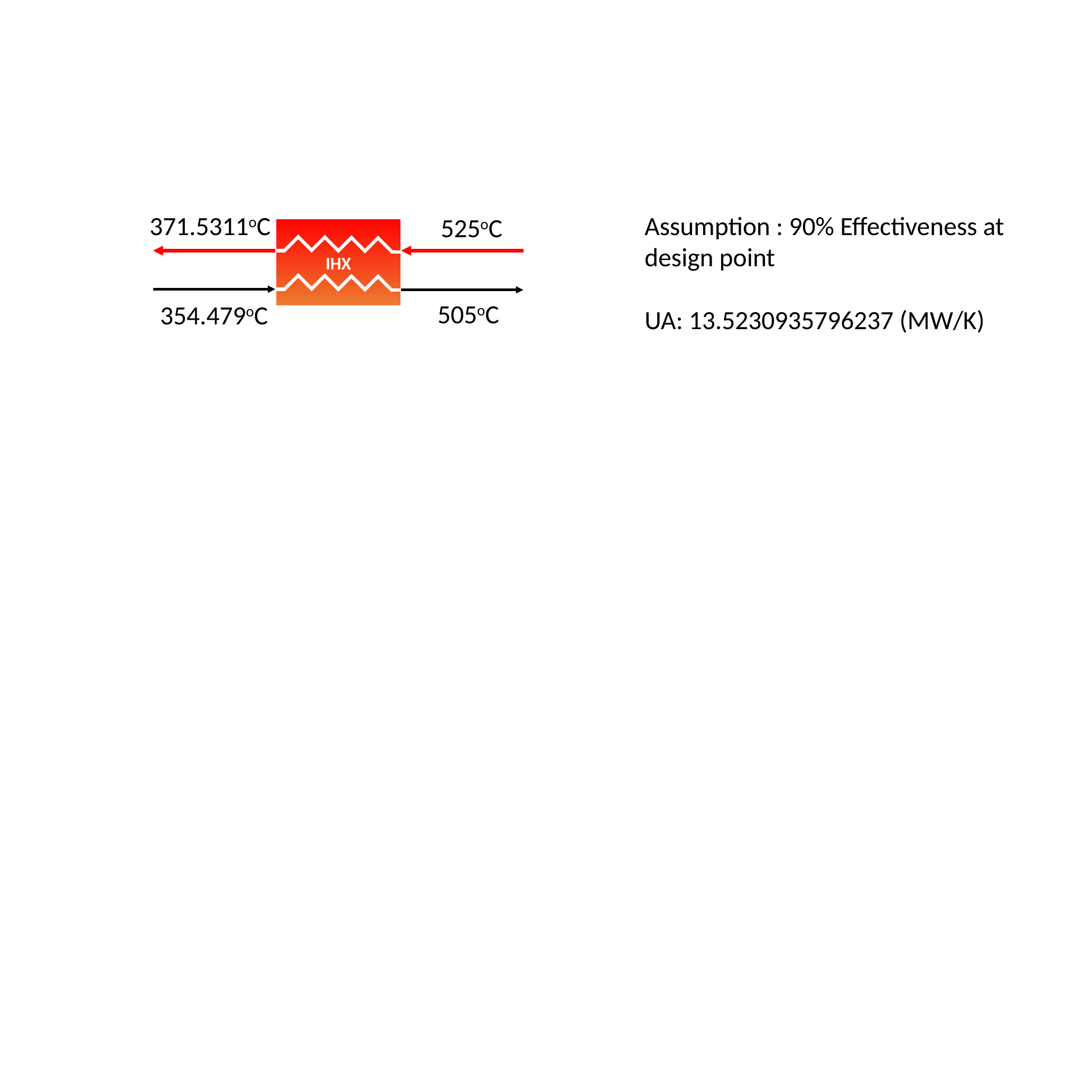

371.5311oC
Assumption : 90% Effectiveness at design point

UA: 13.5230935796237 (MW/K)

525oC
IHX
505oC
354.479oC